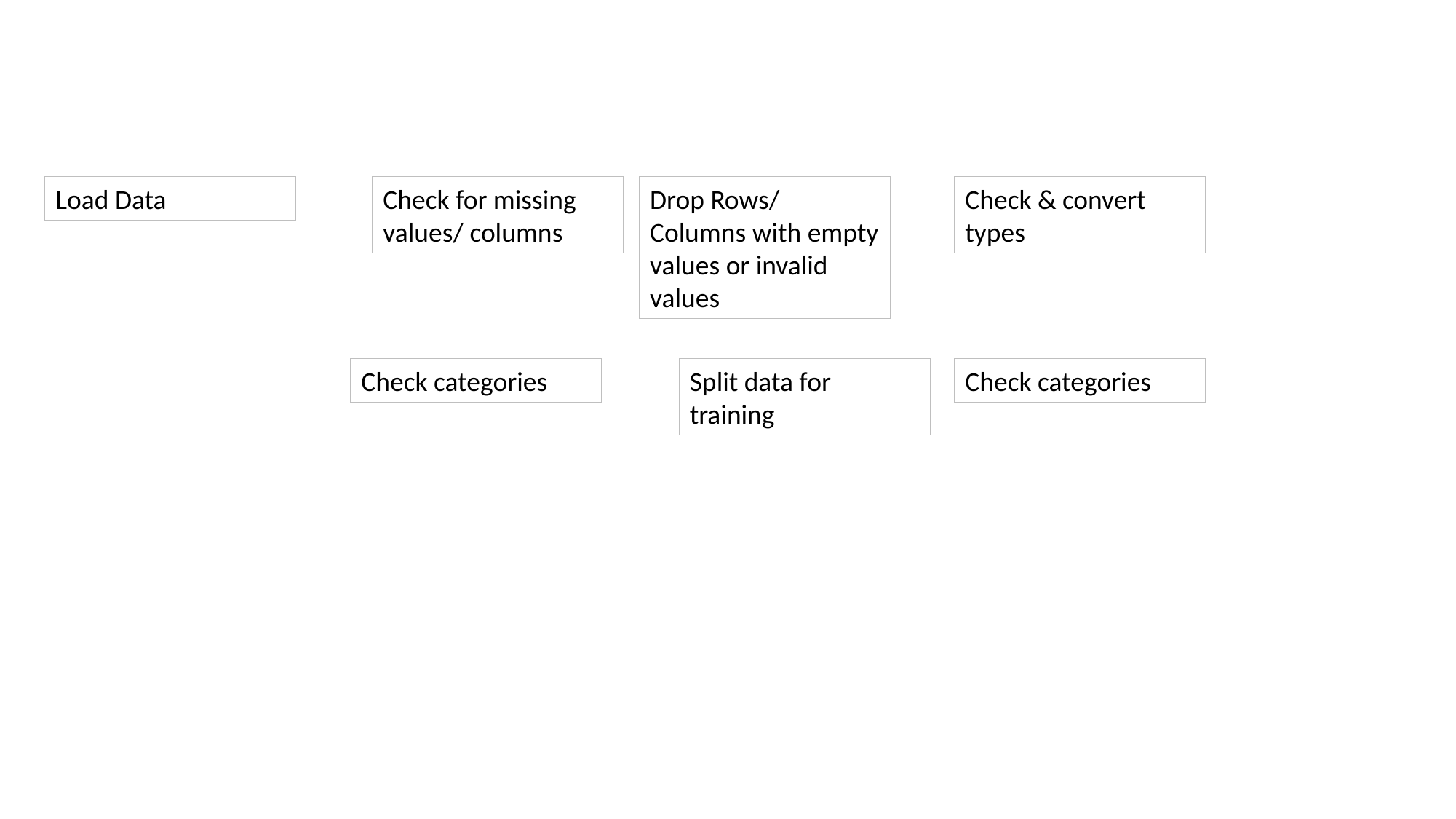

#
Load Data
Check for missing values/ columns
Drop Rows/ Columns with empty values or invalid values
Check & convert types
Check categories
Split data for training
Check categories